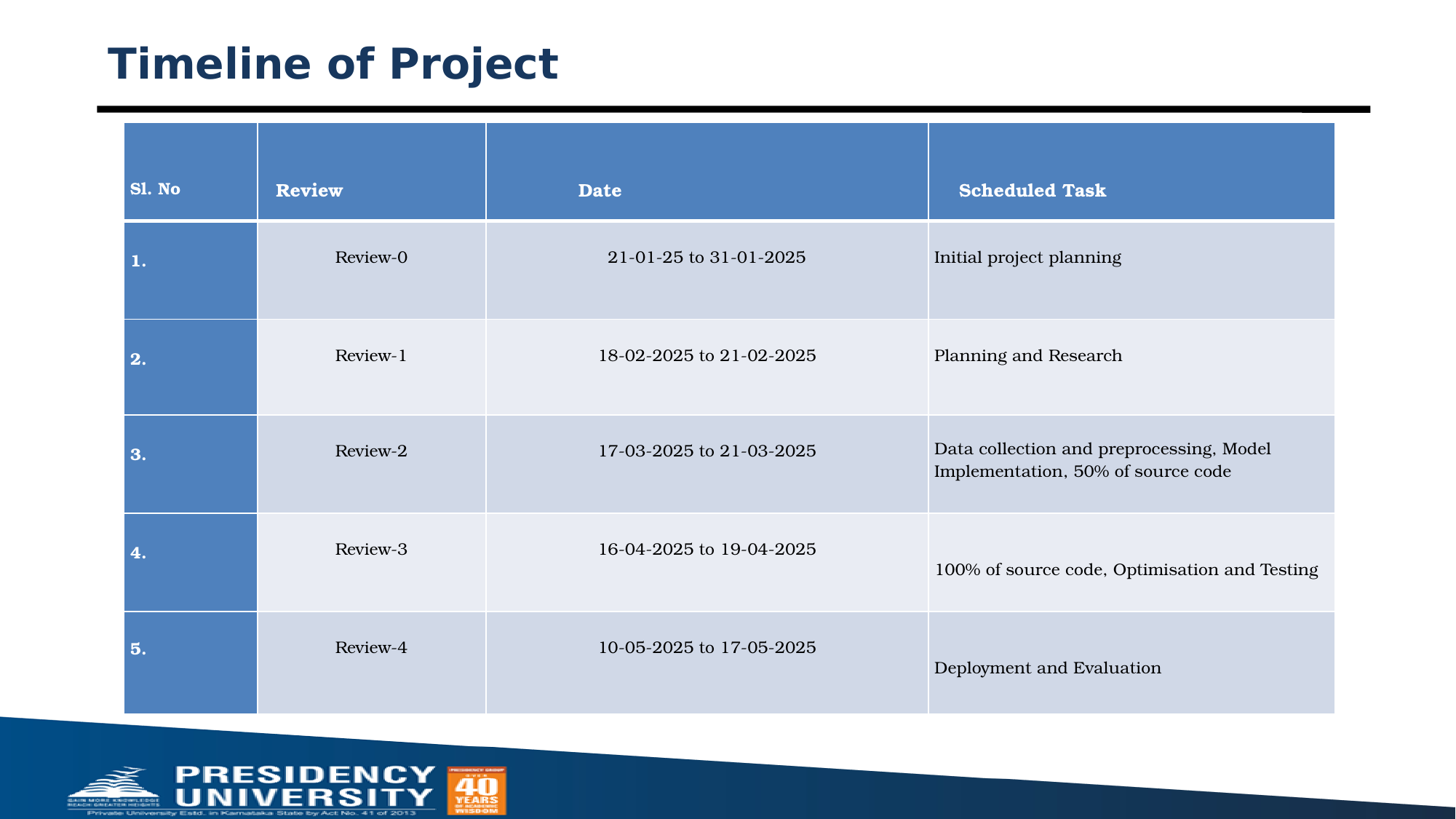

# Timeline of Project
| Sl. No | Review | Date | Scheduled Task |
| --- | --- | --- | --- |
| 1. | Review-0 | 21-01-25 to 31-01-2025 | Initial project planning |
| 2. | Review-1 | 18-02-2025 to 21-02-2025 | Planning and Research |
| 3. | Review-2 | 17-03-2025 to 21-03-2025 | Data collection and preprocessing, Model Implementation, 50% of source code |
| 4. | Review-3 | 16-04-2025 to 19-04-2025 | 100% of source code, Optimisation and Testing |
| 5. | Review-4 | 10-05-2025 to 17-05-2025 | Deployment and Evaluation |